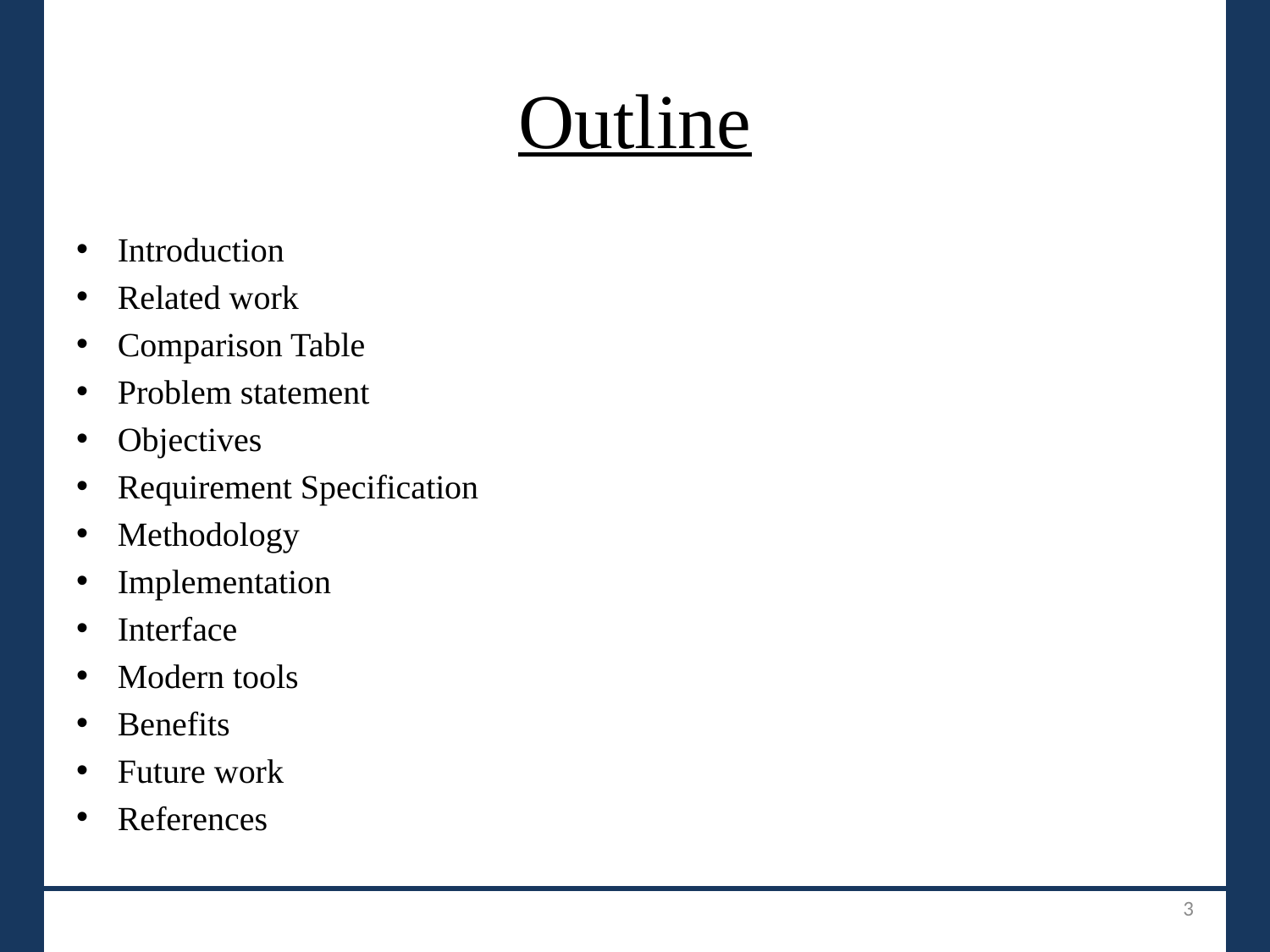

# Outline
Introduction
Related work
Comparison Table
Problem statement
Objectives
Requirement Specification
Methodology
Implementation
Interface
Modern tools
Benefits
Future work
References
_______________________________
3